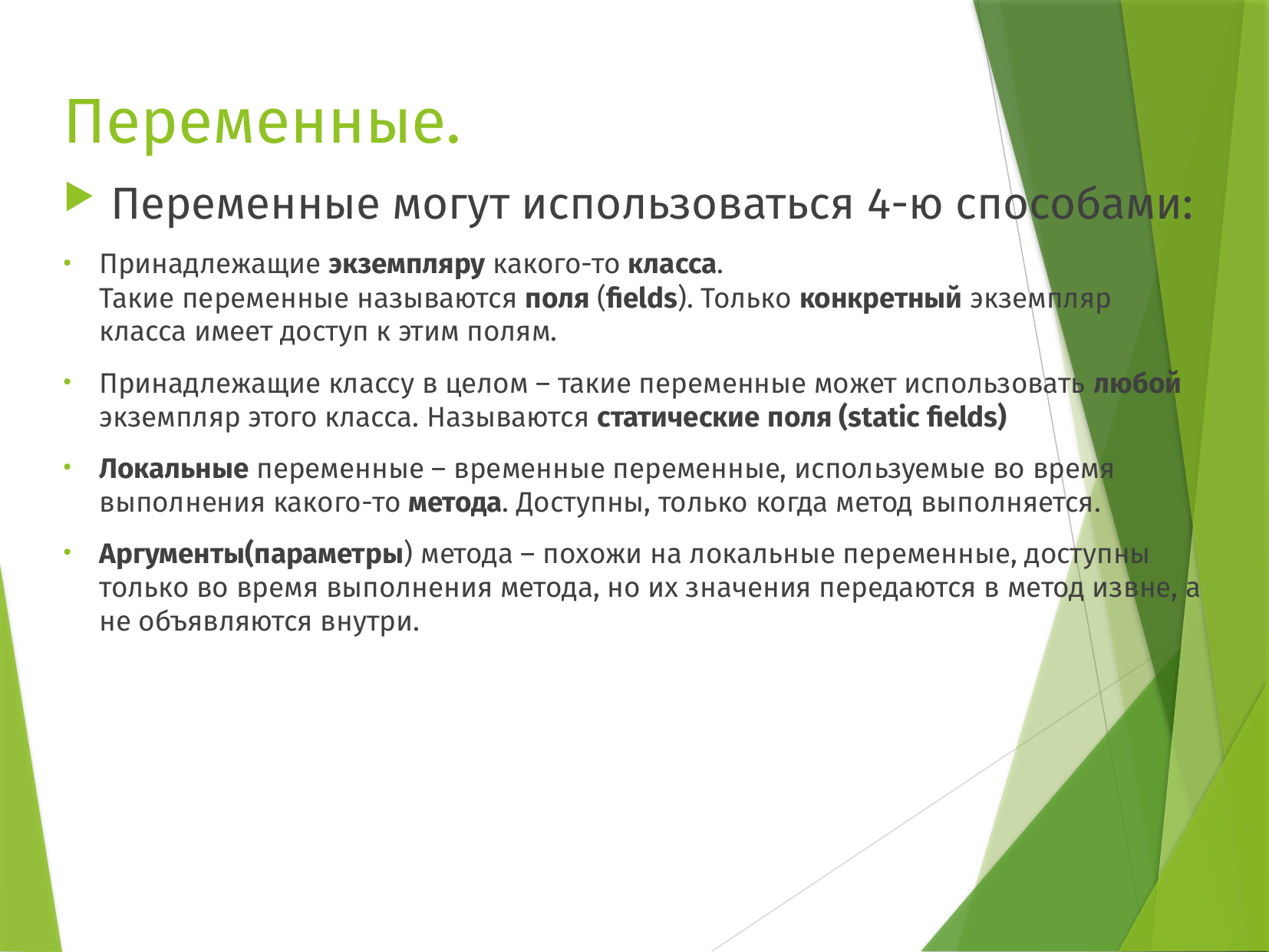

# Переменные.
Переменные могут использоваться 4-ю способами:
Принадлежащие экземпляру какого-то класса.
Такие переменные называются поля (fields). Только конкретный экземпляр класса имеет доступ к этим полям.
Принадлежащие классу в целом – такие переменные может использовать любой экземпляр этого класса. Называются статические поля (static fields)
Локальные переменные – временные переменные, используемые во время выполнения какого-то метода. Доступны, только когда метод выполняется.
Аргументы(параметры) метода – похожи на локальные переменные, доступны только во время выполнения метода, но их значения передаются в метод извне, а не объявляются внутри.